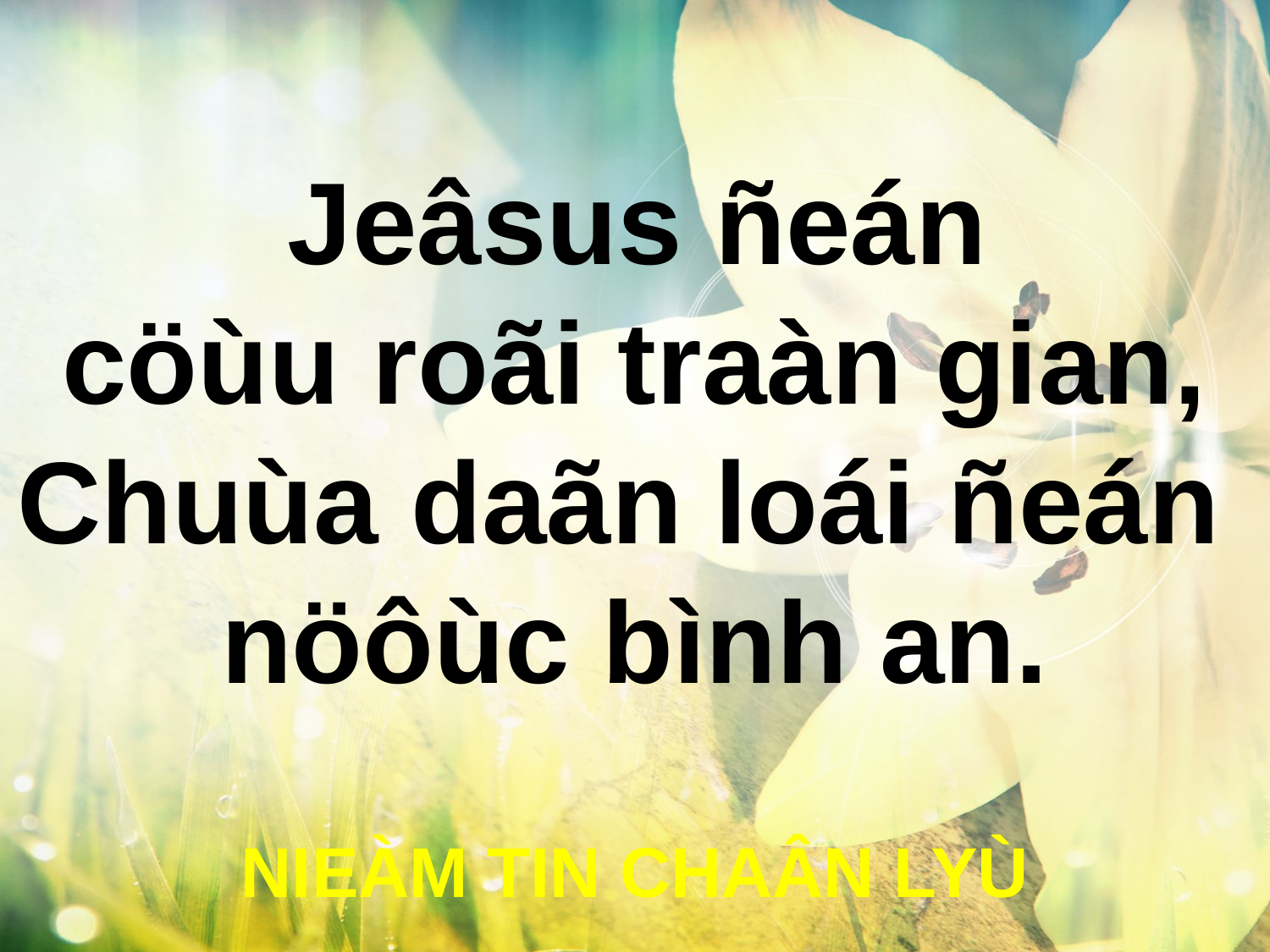

Jeâsus ñeán
cöùu roãi traàn gian,
Chuùa daãn loái ñeán
nöôùc bình an.
NIEÀM TIN CHAÂN LYÙ